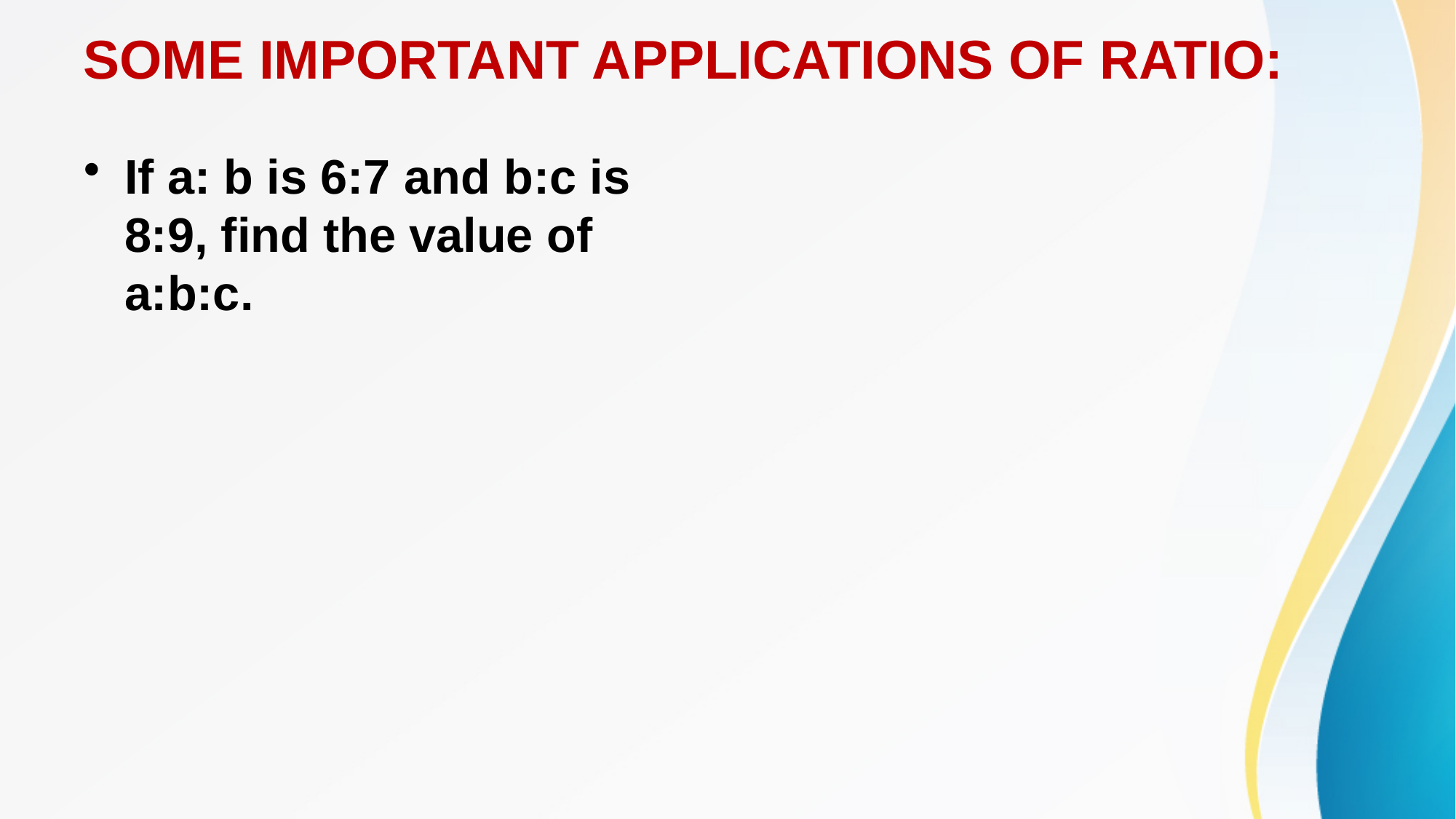

# SOME IMPORTANT APPLICATIONS OF RATIO:
If a: b is 6:7 and b:c is 8:9, find the value of a:b:c.